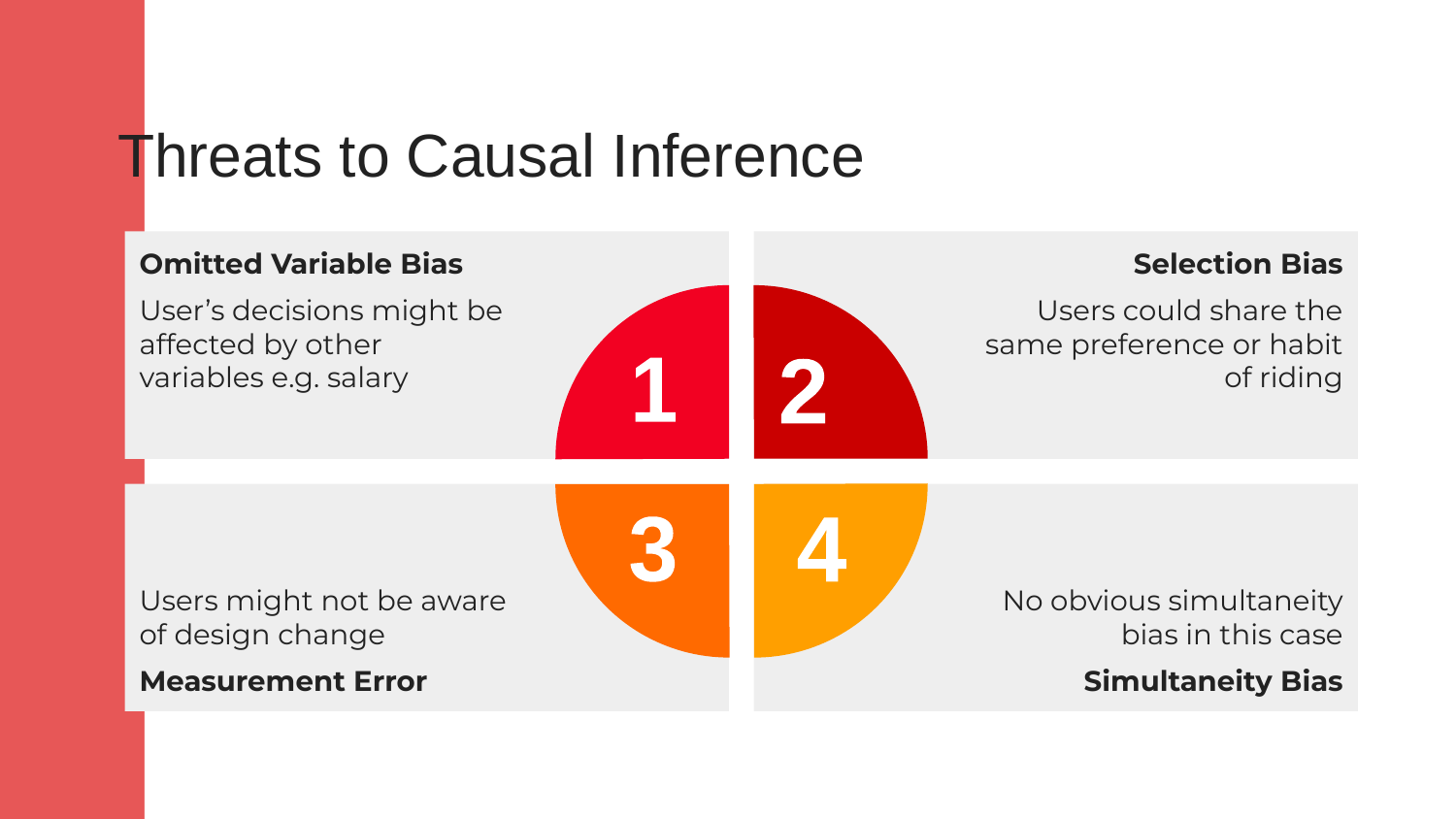

Threats to Causal Inference
Omitted Variable Bias
User’s decisions might be affected by other variables e.g. salary
Selection Bias
Users could share the same preference or habit of riding

1
2

Users might not be aware of design change
Measurement Error
No obvious simultaneity bias in this case
Simultaneity Bias
3
4
14